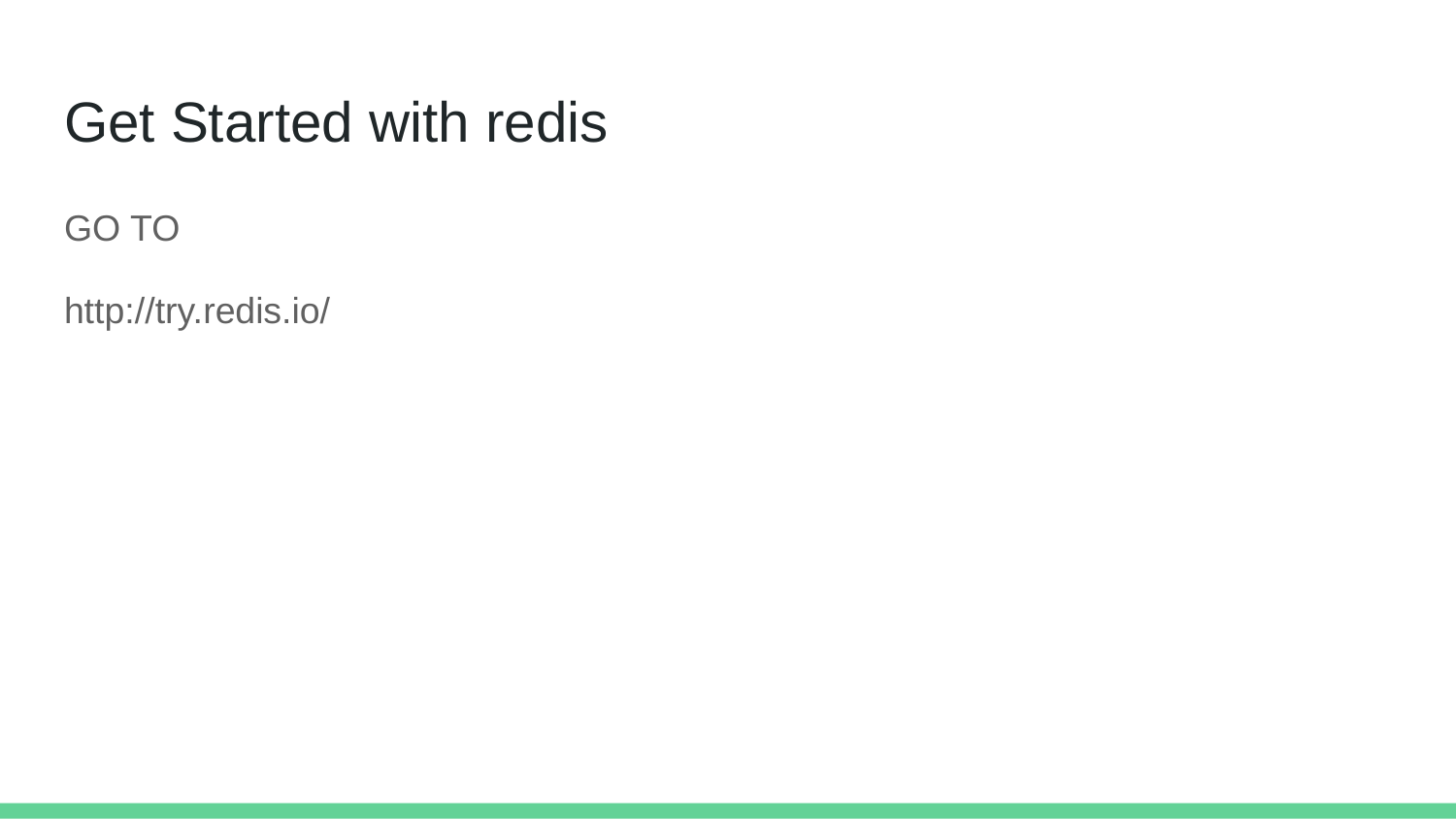

# Get Started with redis
GO TO
http://try.redis.io/